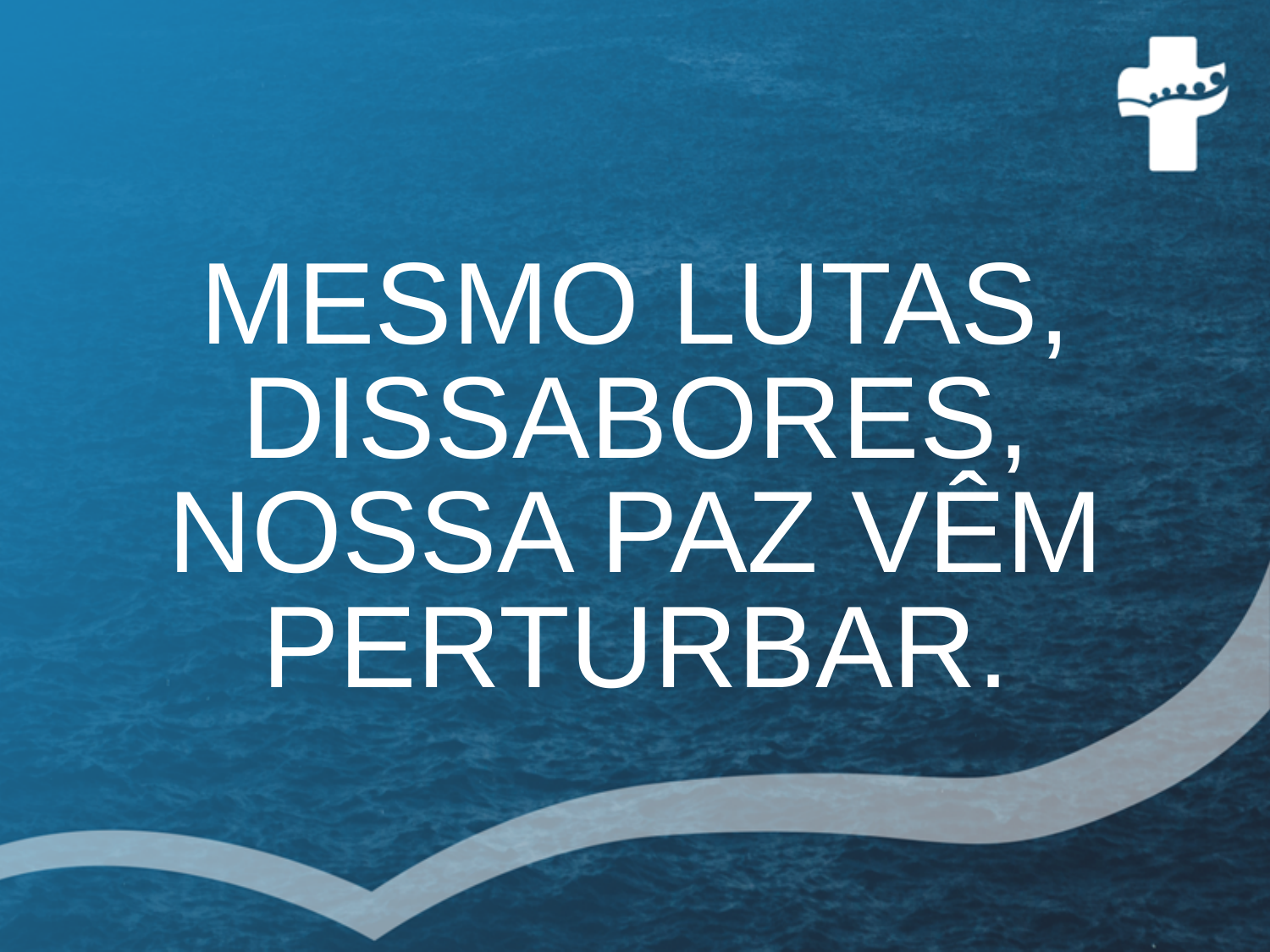

MESMO LUTAS, DISSABORES,
NOSSA PAZ VÊM PERTURBAR.